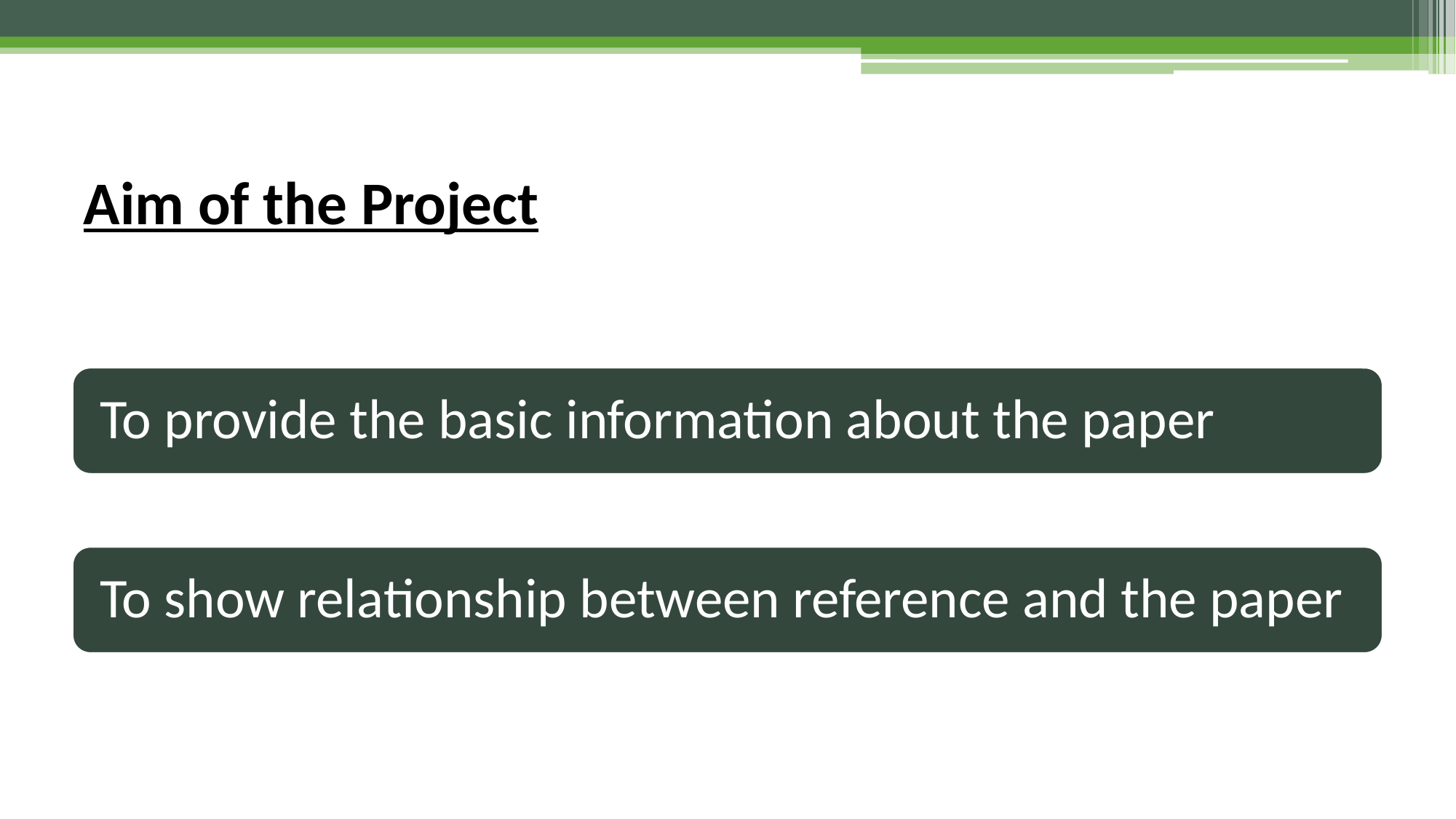

# Aim of the Project
To provide the basic information about the paper

To show relationship between reference and the paper